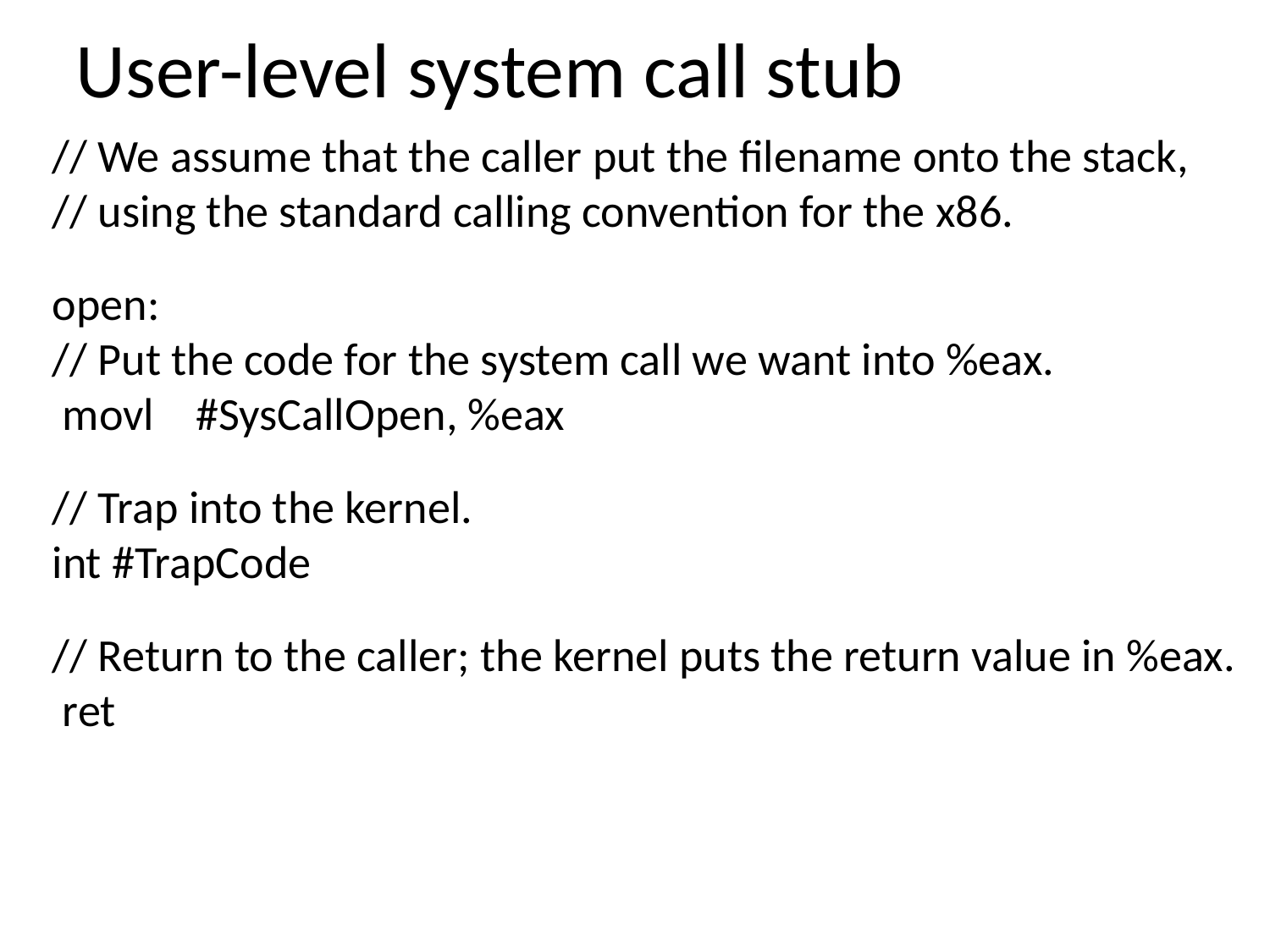

User-level system call stub

// We assume that the caller put the filename onto the stack,
// using the standard calling convention for the x86.

open:
// Put the code for the system call we want into %eax.
 movl    #SysCallOpen, %eax

// Trap into the kernel.
int #TrapCode

// Return to the caller; the kernel puts the return value in %eax.
 ret